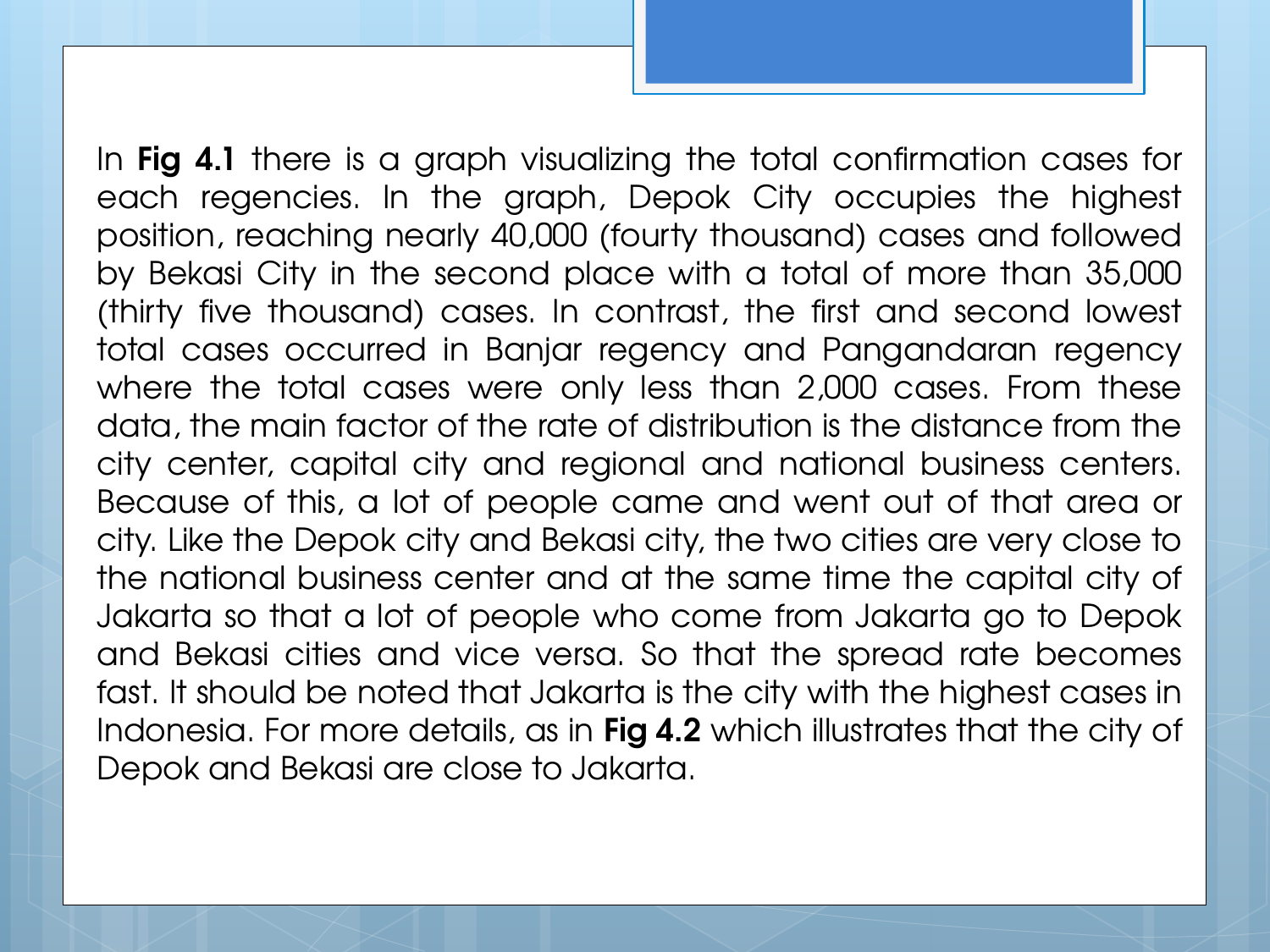

In Fig 4.1 there is a graph visualizing the total confirmation cases for each regencies. In the graph, Depok City occupies the highest position, reaching nearly 40,000 (fourty thousand) cases and followed by Bekasi City in the second place with a total of more than 35,000 (thirty five thousand) cases. In contrast, the first and second lowest total cases occurred in Banjar regency and Pangandaran regency where the total cases were only less than 2,000 cases. From these data, the main factor of the rate of distribution is the distance from the city center, capital city and regional and national business centers. Because of this, a lot of people came and went out of that area or city. Like the Depok city and Bekasi city, the two cities are very close to the national business center and at the same time the capital city of Jakarta so that a lot of people who come from Jakarta go to Depok and Bekasi cities and vice versa. So that the spread rate becomes fast. It should be noted that Jakarta is the city with the highest cases in Indonesia. For more details, as in Fig 4.2 which illustrates that the city of Depok and Bekasi are close to Jakarta.